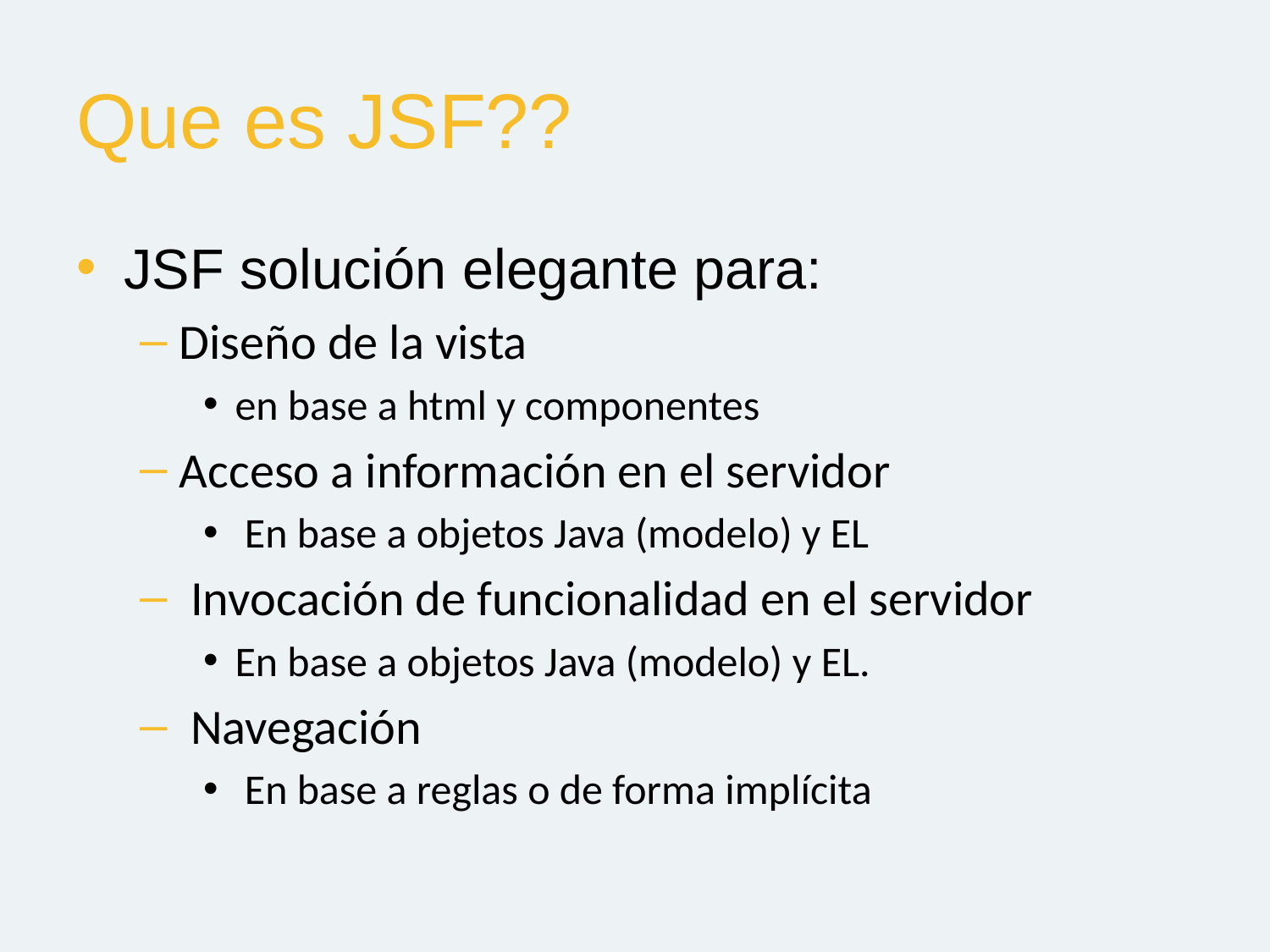

# Que es JSF??
JSF solución elegante para:
Diseño de la vista
en base a html y componentes
Acceso a información en el servidor
 En base a objetos Java (modelo) y EL
 Invocación de funcionalidad en el servidor
En base a objetos Java (modelo) y EL.
 Navegación
 En base a reglas o de forma implícita